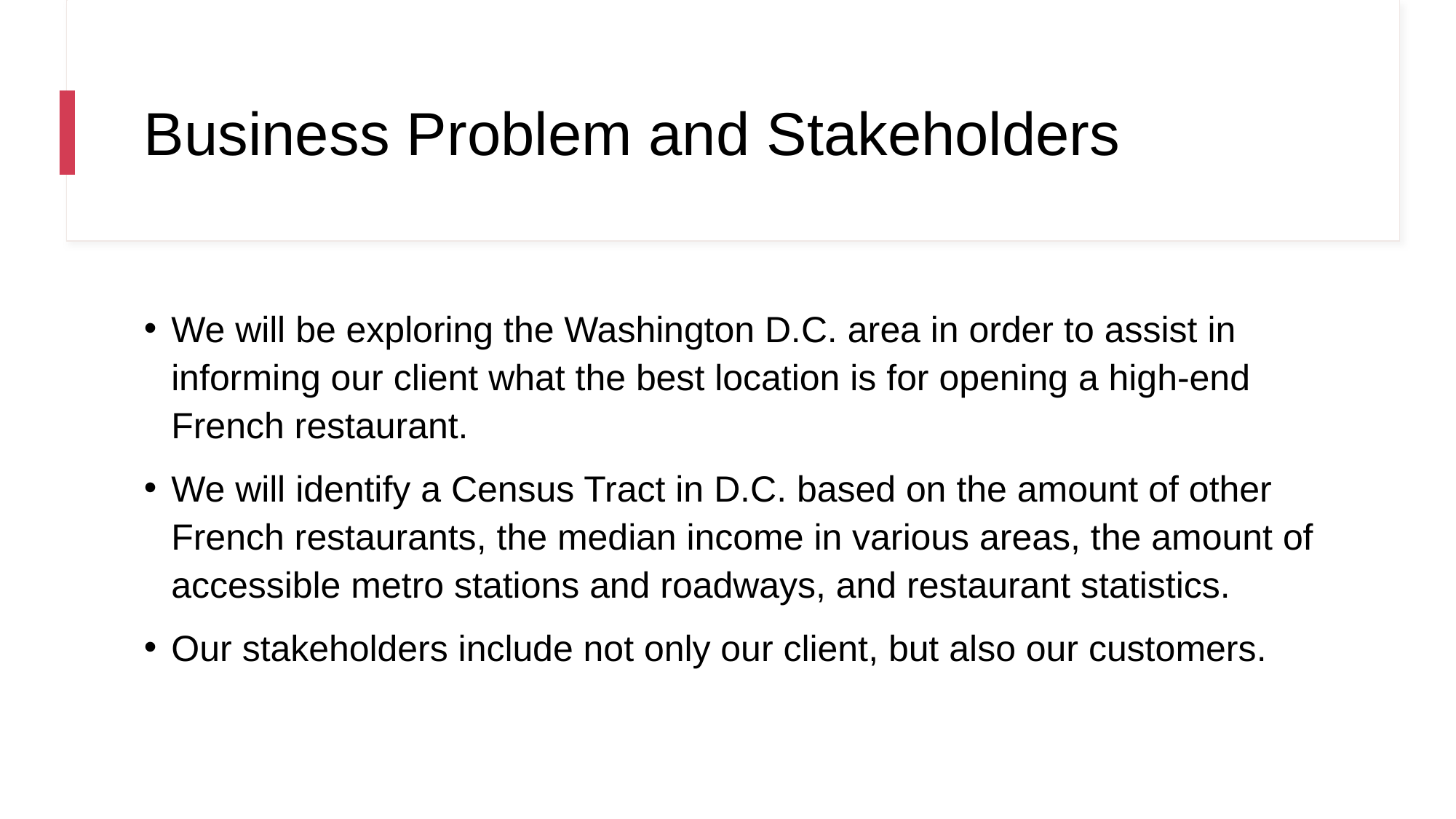

# Business Problem and Stakeholders

We will be exploring the Washington D.C. area in order to assist in informing our client what the best location is for opening a high-end French restaurant.
We will identify a Census Tract in D.C. based on the amount of other French restaurants, the median income in various areas, the amount of accessible metro stations and roadways, and restaurant statistics.
Our stakeholders include not only our client, but also our customers.